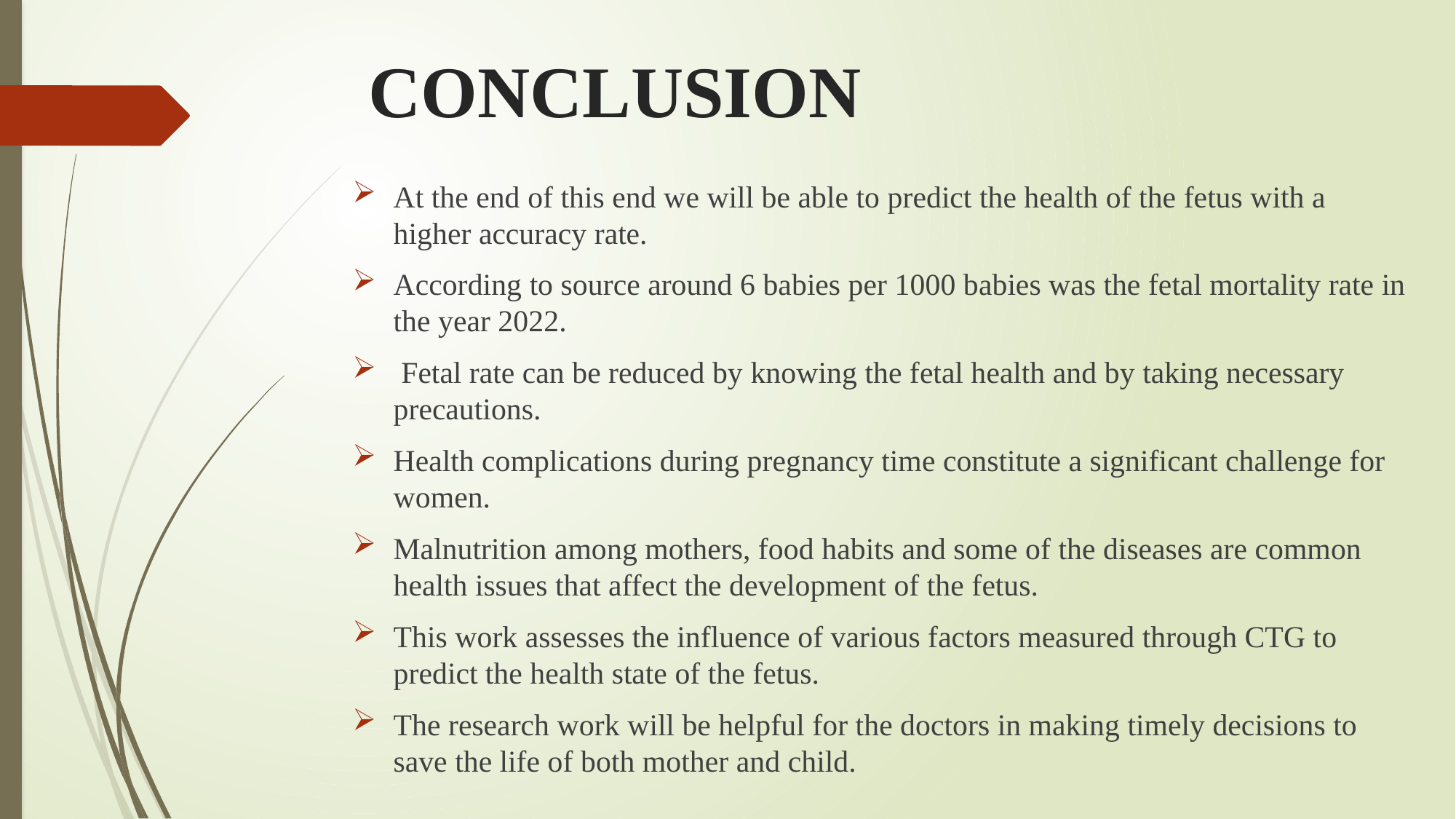

# CONCLUSION
At the end of this end we will be able to predict the health of the fetus with a higher accuracy rate.
According to source around 6 babies per 1000 babies was the fetal mortality rate in the year 2022.
 Fetal rate can be reduced by knowing the fetal health and by taking necessary precautions.
Health complications during pregnancy time constitute a significant challenge for women.
Malnutrition among mothers, food habits and some of the diseases are common health issues that affect the development of the fetus.
This work assesses the influence of various factors measured through CTG to predict the health state of the fetus.
The research work will be helpful for the doctors in making timely decisions to save the life of both mother and child.